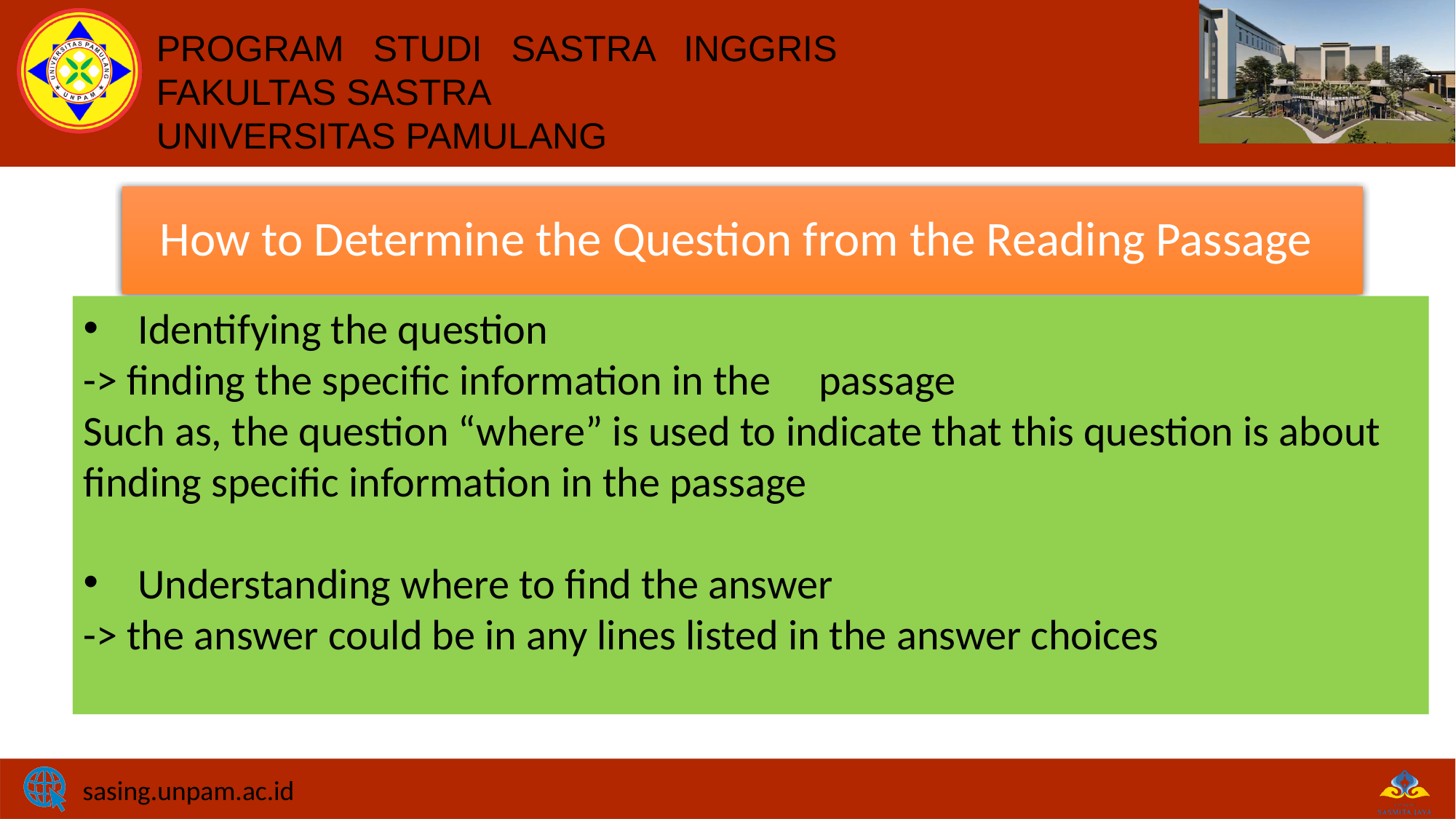

# How to Determine the Question from the Reading Passage
Identifying the question
-> finding the specific information in the     passage
Such as, the question “where” is used to indicate that this question is about finding specific information in the passage

Understanding where to find the answer
-> the answer could be in any lines listed in the answer choices